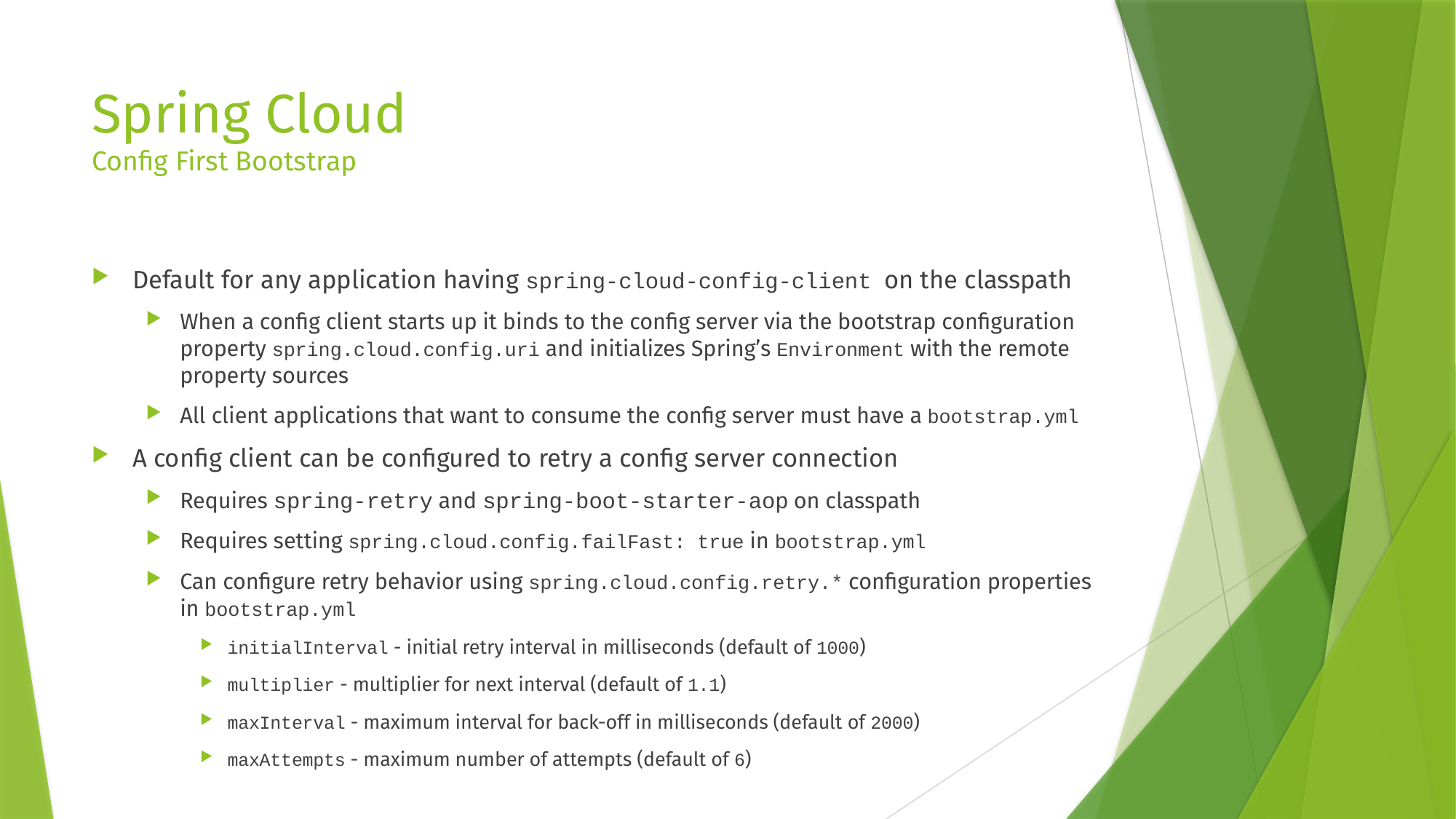

# Spring Cloud Config First Bootstrap
Default for any application having spring-cloud-config-client on the classpath
When a config client starts up it binds to the config server via the bootstrap configuration property spring.cloud.config.uri and initializes Spring’s Environment with the remote property sources
All client applications that want to consume the config server must have a bootstrap.yml
A config client can be configured to retry a config server connection
Requires spring-retry and spring-boot-starter-aop on classpath
Requires setting spring.cloud.config.failFast: true in bootstrap.yml
Can configure retry behavior using spring.cloud.config.retry.* configuration properties in bootstrap.yml
initialInterval - initial retry interval in milliseconds (default of 1000)
multiplier - multiplier for next interval (default of 1.1)
maxInterval - maximum interval for back-off in milliseconds (default of 2000)
maxAttempts - maximum number of attempts (default of 6)